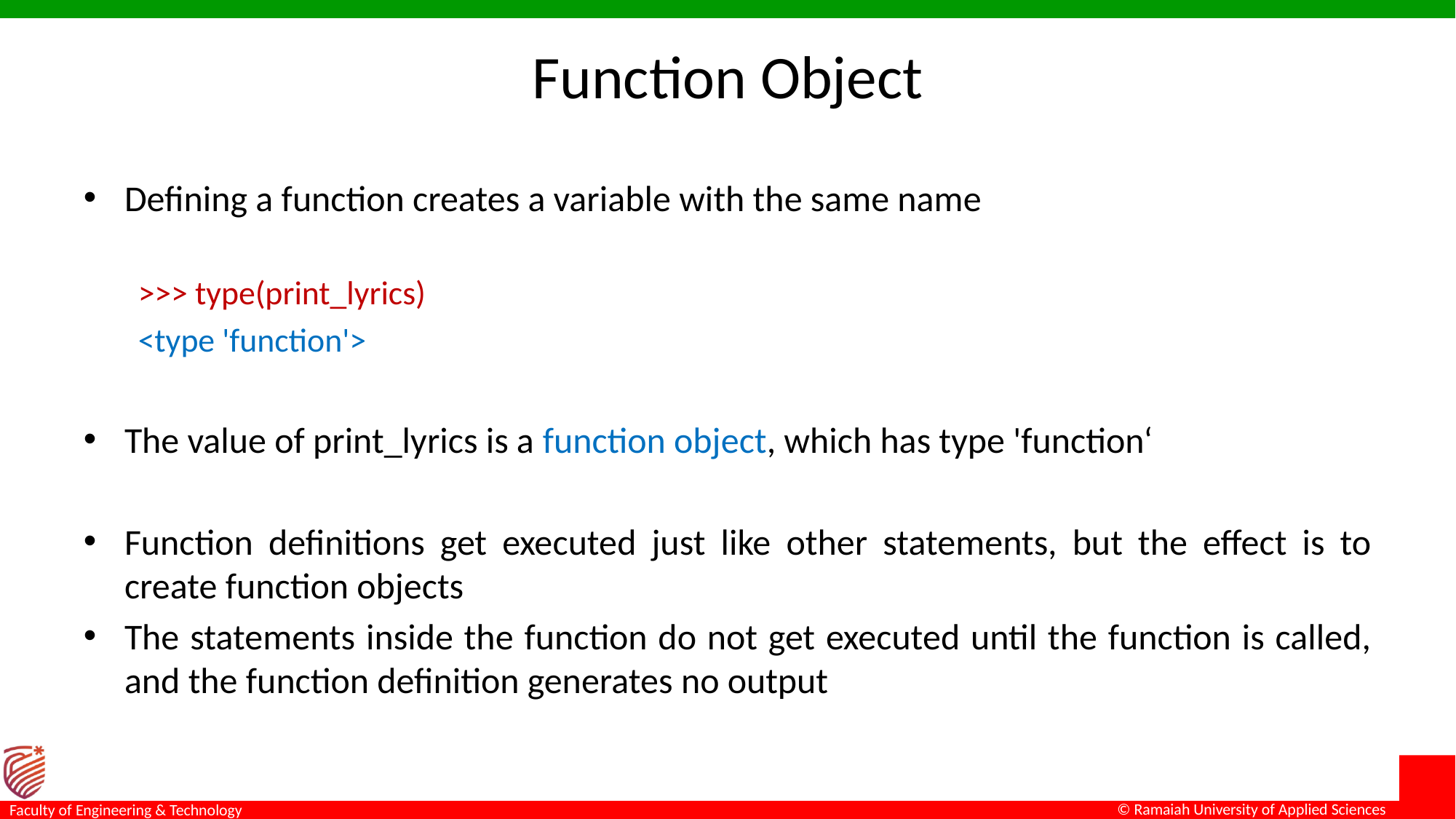

# Function Object
Defining a function creates a variable with the same name

>>> type(print_lyrics)
<type 'function'>

The value of print_lyrics is a function object, which has type 'function‘

Function definitions get executed just like other statements, but the effect is to create function objects
The statements inside the function do not get executed until the function is called, and the function definition generates no output